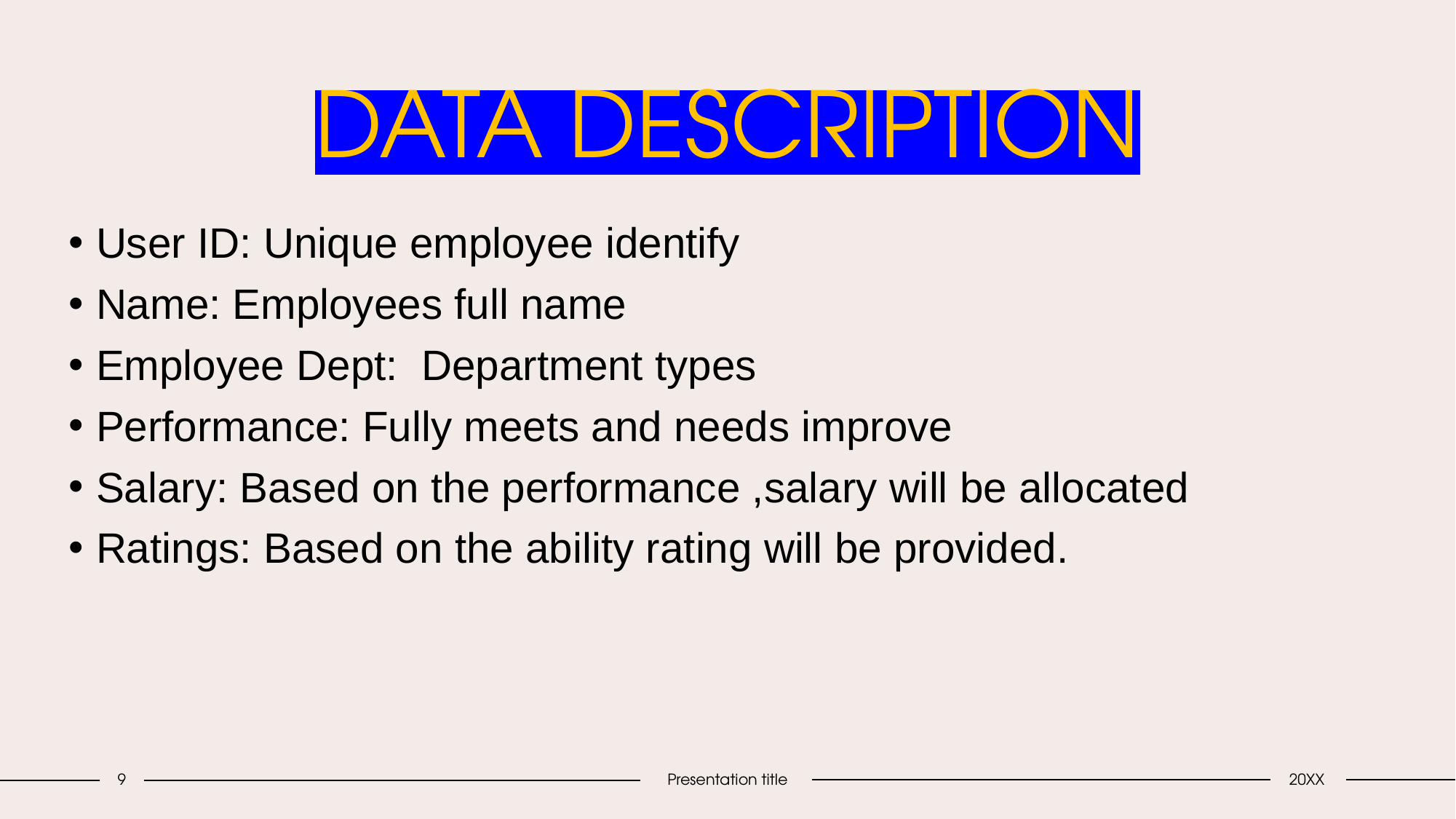

# DATA DESCRIPTION
User ID: Unique employee identify
Name: Employees full name
Employee Dept:  Department types
Performance: Fully meets and needs improve
Salary: Based on the performance ,salary will be allocated
Ratings: Based on the ability rating will be provided.

9
Presentation title
20XX